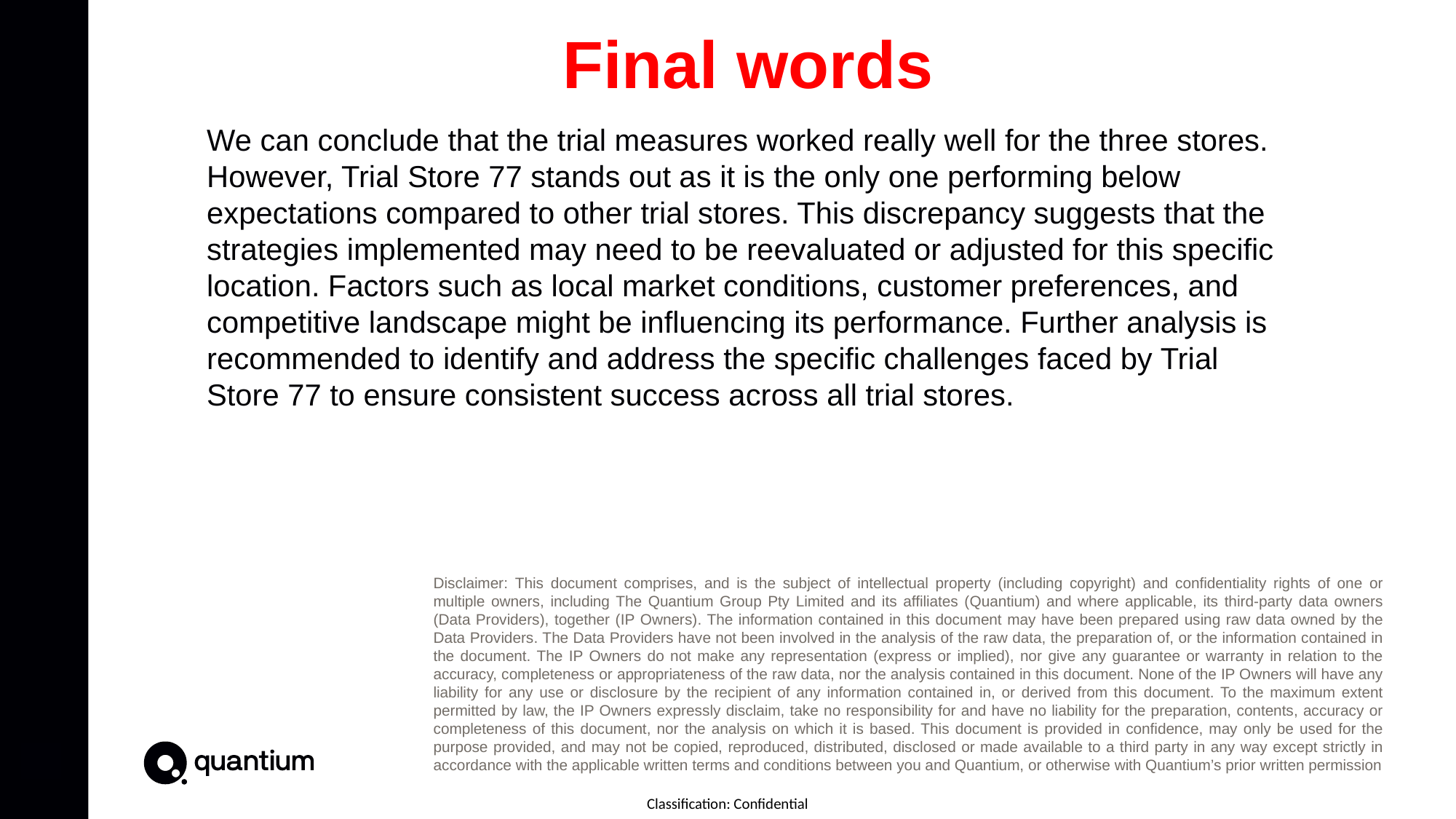

Final words
We can conclude that the trial measures worked really well for the three stores. However, Trial Store 77 stands out as it is the only one performing below expectations compared to other trial stores. This discrepancy suggests that the strategies implemented may need to be reevaluated or adjusted for this specific location. Factors such as local market conditions, customer preferences, and competitive landscape might be influencing its performance. Further analysis is recommended to identify and address the specific challenges faced by Trial Store 77 to ensure consistent success across all trial stores.